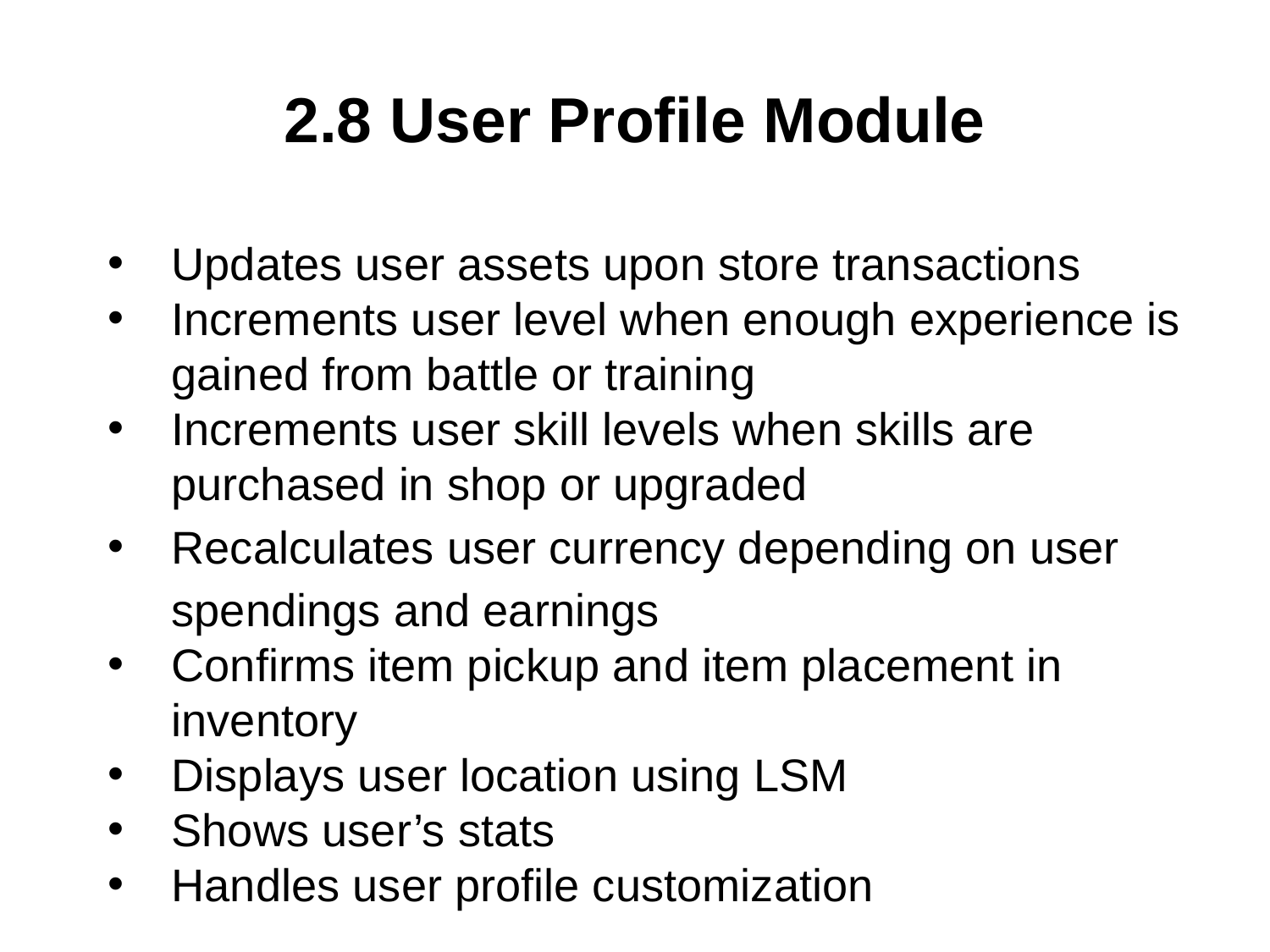

# 2.8 User Profile Module
Updates user assets upon store transactions
Increments user level when enough experience is gained from battle or training
Increments user skill levels when skills are purchased in shop or upgraded
Recalculates user currency depending on user spendings and earnings
Confirms item pickup and item placement in inventory
Displays user location using LSM
Shows user’s stats
Handles user profile customization